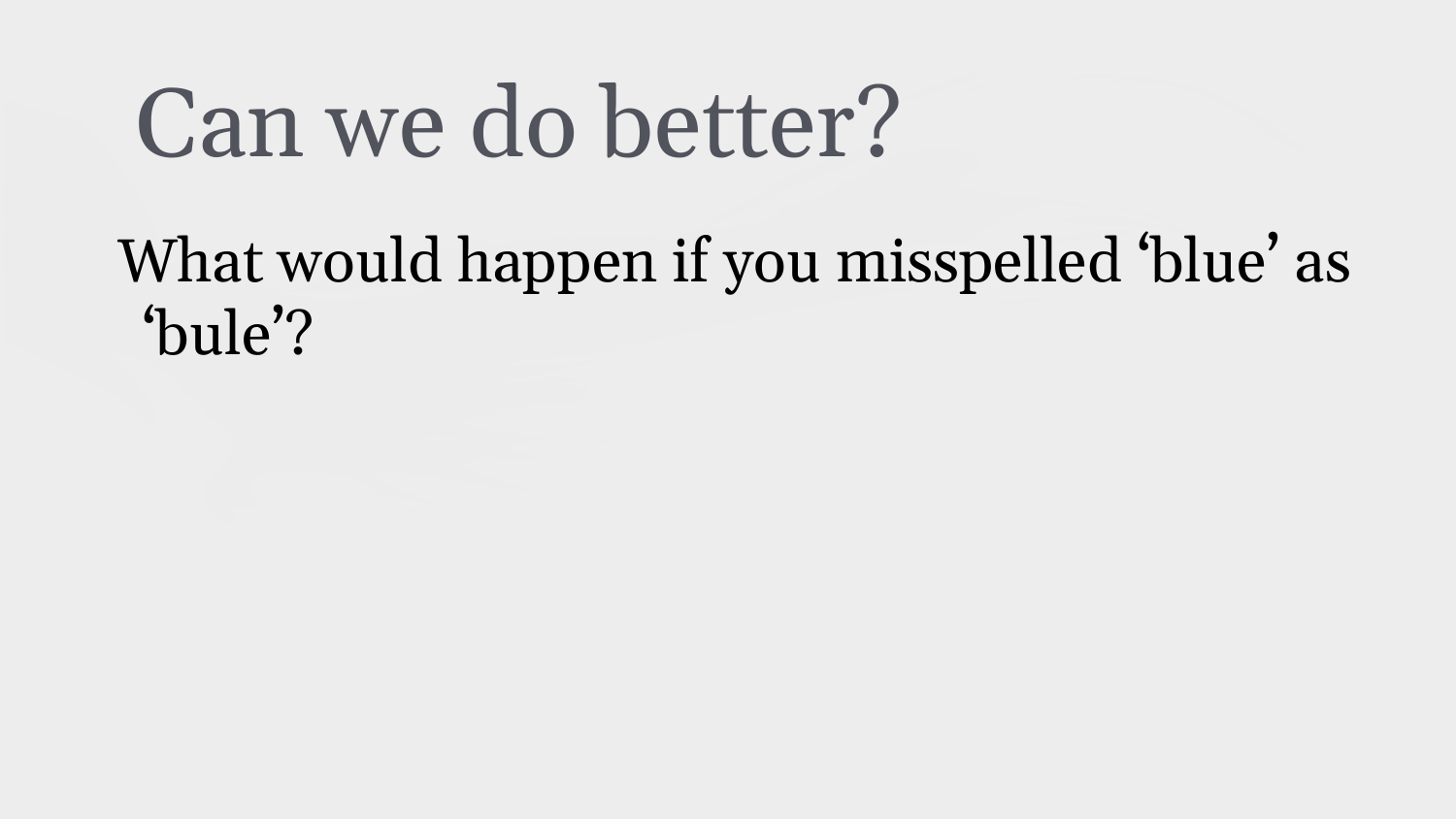

# Can we do better?
What would happen if you misspelled ‘blue’ as ‘bule’?